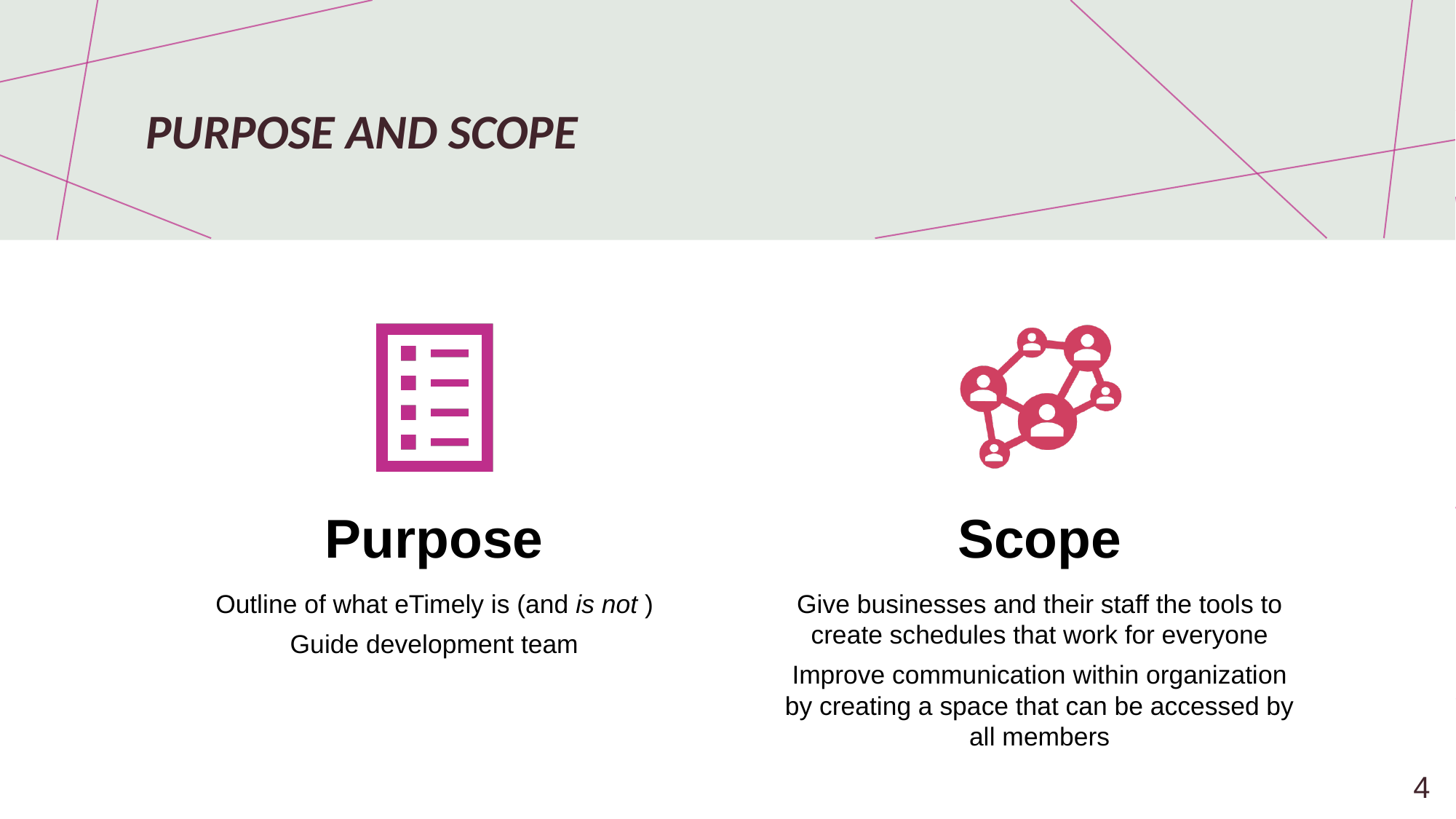

# Purpose and scope
Purpose
Outline of what eTimely is (and is not )
Guide development team
Scope
Give businesses and their staff the tools to create schedules that work for everyone
Improve communication within organization by creating a space that can be accessed by all members
4